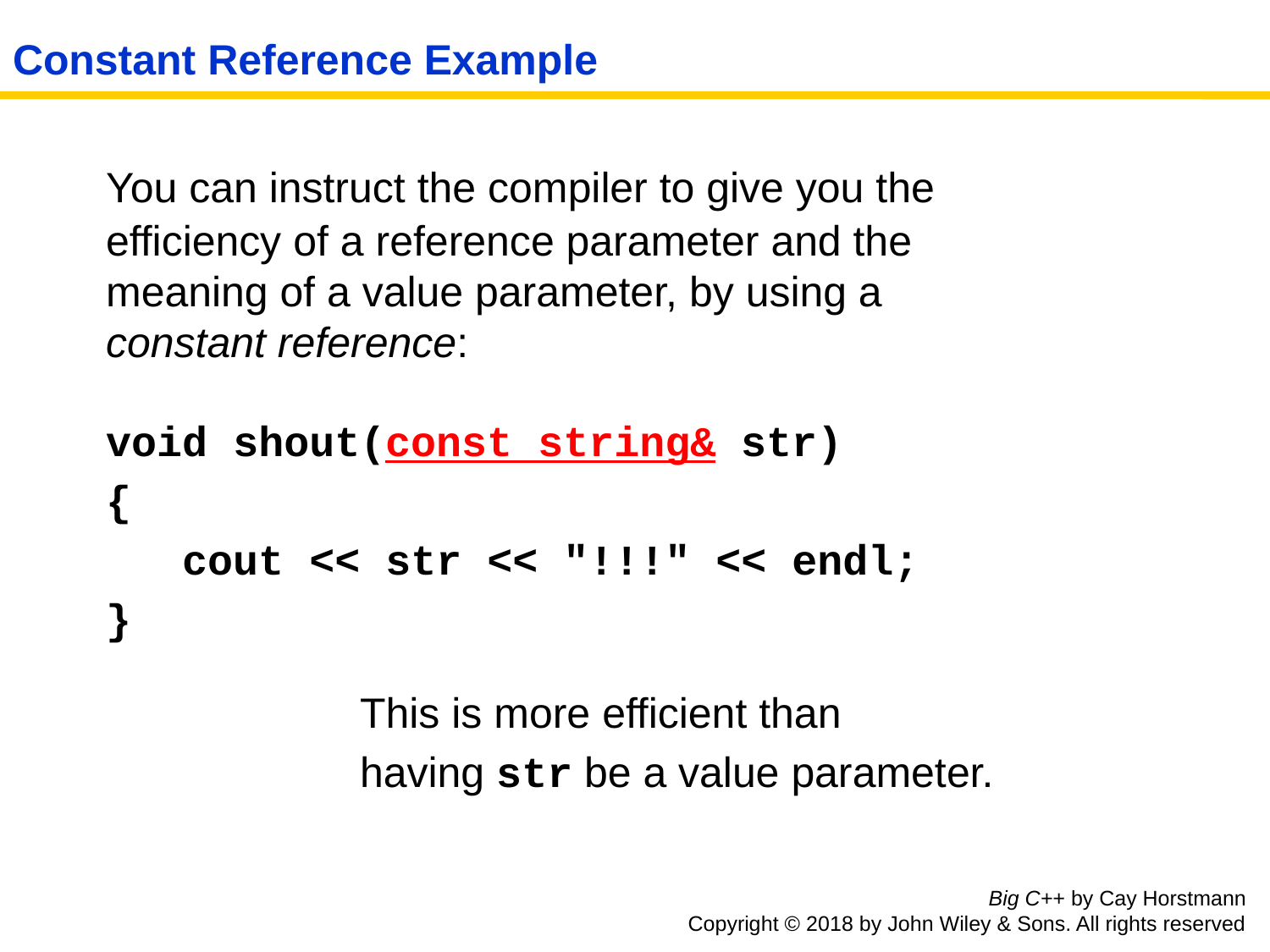

# Constant Reference Example
	You can instruct the compiler to give you the efficiency of a reference parameter and the meaning of a value parameter, by using a
constant reference:

	void shout(const string& str)
	{
	   cout << str << "!!!" << endl;
	}

			This is more efficient than
			having str be a value parameter.
Big C++ by Cay Horstmann
Copyright © 2018 by John Wiley & Sons. All rights reserved